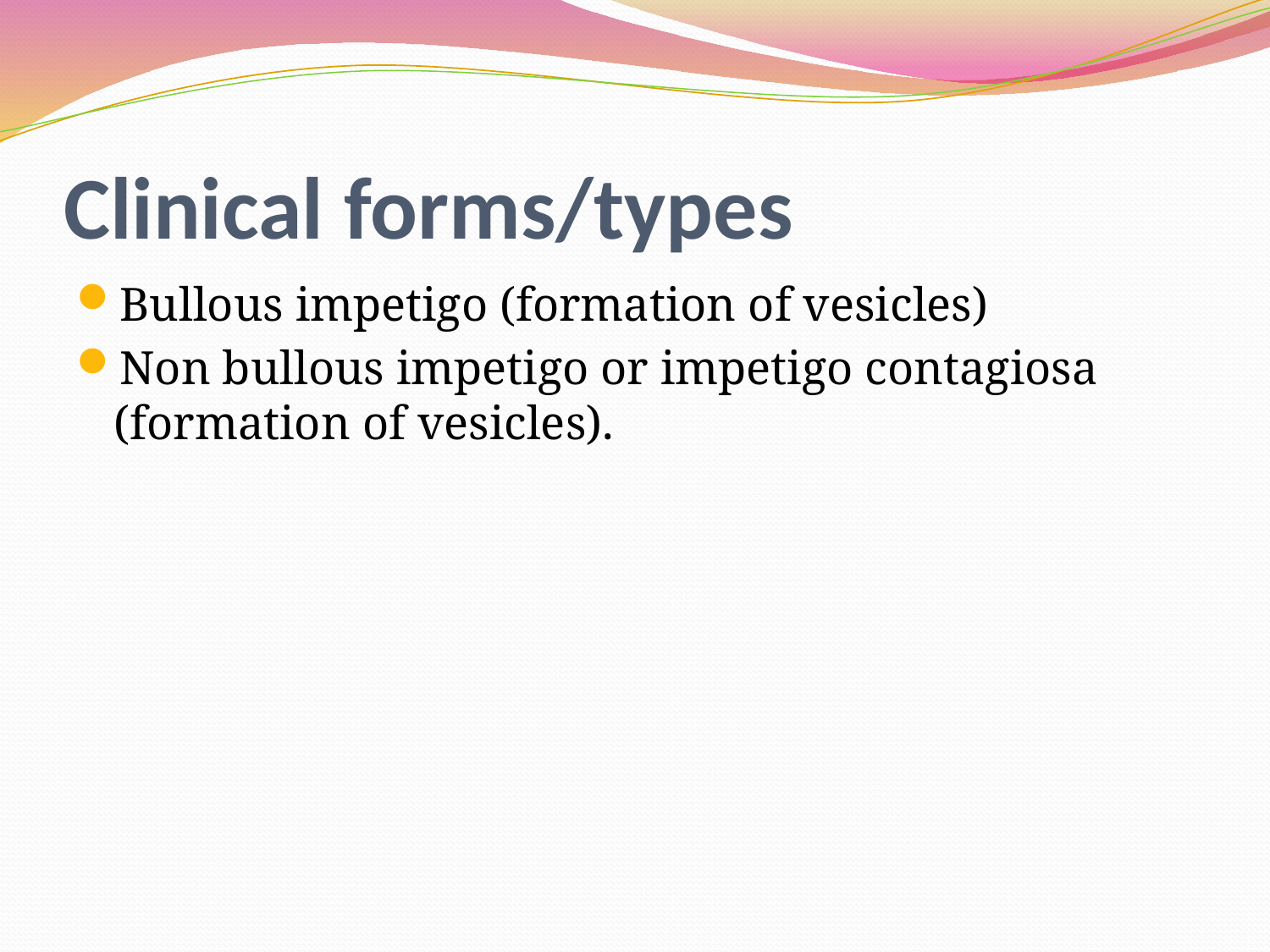

# Clinical forms/types
Bullous impetigo (formation of vesicles)
Non bullous impetigo or impetigo contagiosa (formation of vesicles).